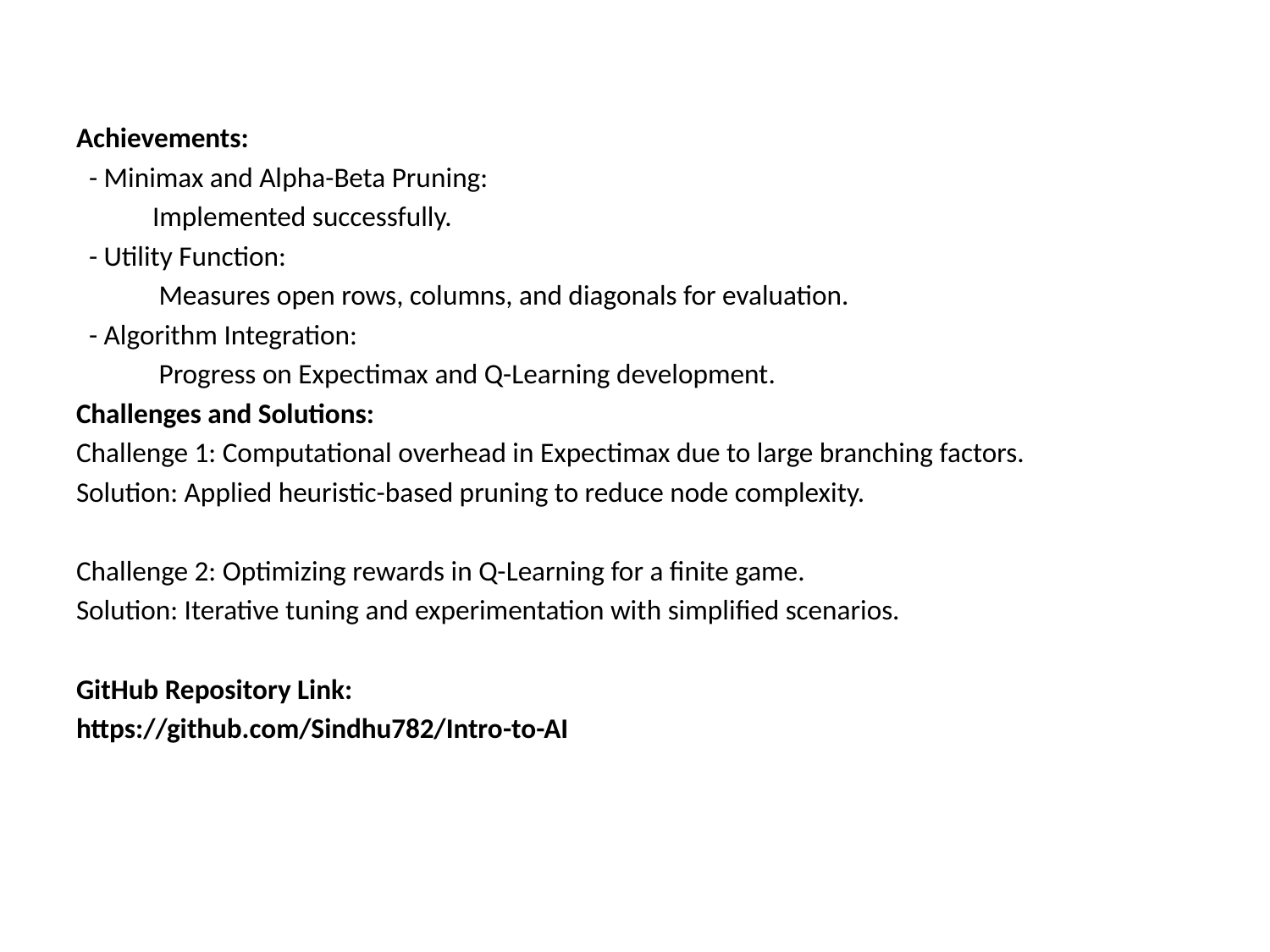

Achievements:
  - Minimax and Alpha-Beta Pruning:
            Implemented successfully.
  - Utility Function:
             Measures open rows, columns, and diagonals for evaluation.
  - Algorithm Integration:
             Progress on Expectimax and Q-Learning development.
Challenges and Solutions:
Challenge 1: Computational overhead in Expectimax due to large branching factors.
Solution: Applied heuristic-based pruning to reduce node complexity.

Challenge 2: Optimizing rewards in Q-Learning for a finite game.
Solution: Iterative tuning and experimentation with simplified scenarios.

GitHub Repository Link:
https://github.com/Sindhu782/Intro-to-AI